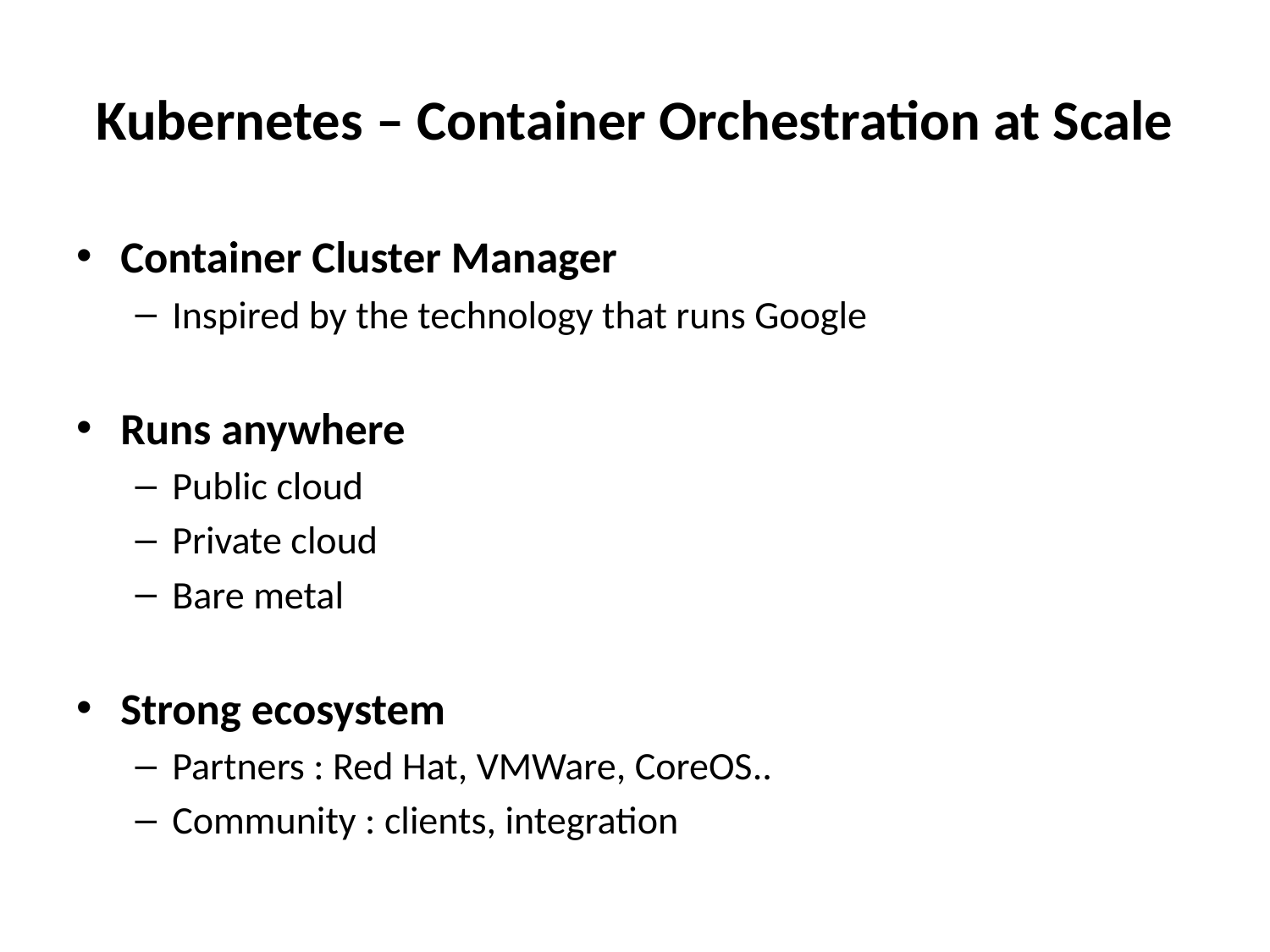

# Kubernetes – Container Orchestration at Scale
Container Cluster Manager
Inspired by the technology that runs Google

Runs anywhere
Public cloud
Private cloud
Bare metal

Strong ecosystem
Partners : Red Hat, VMWare, CoreOS..
Community : clients, integration